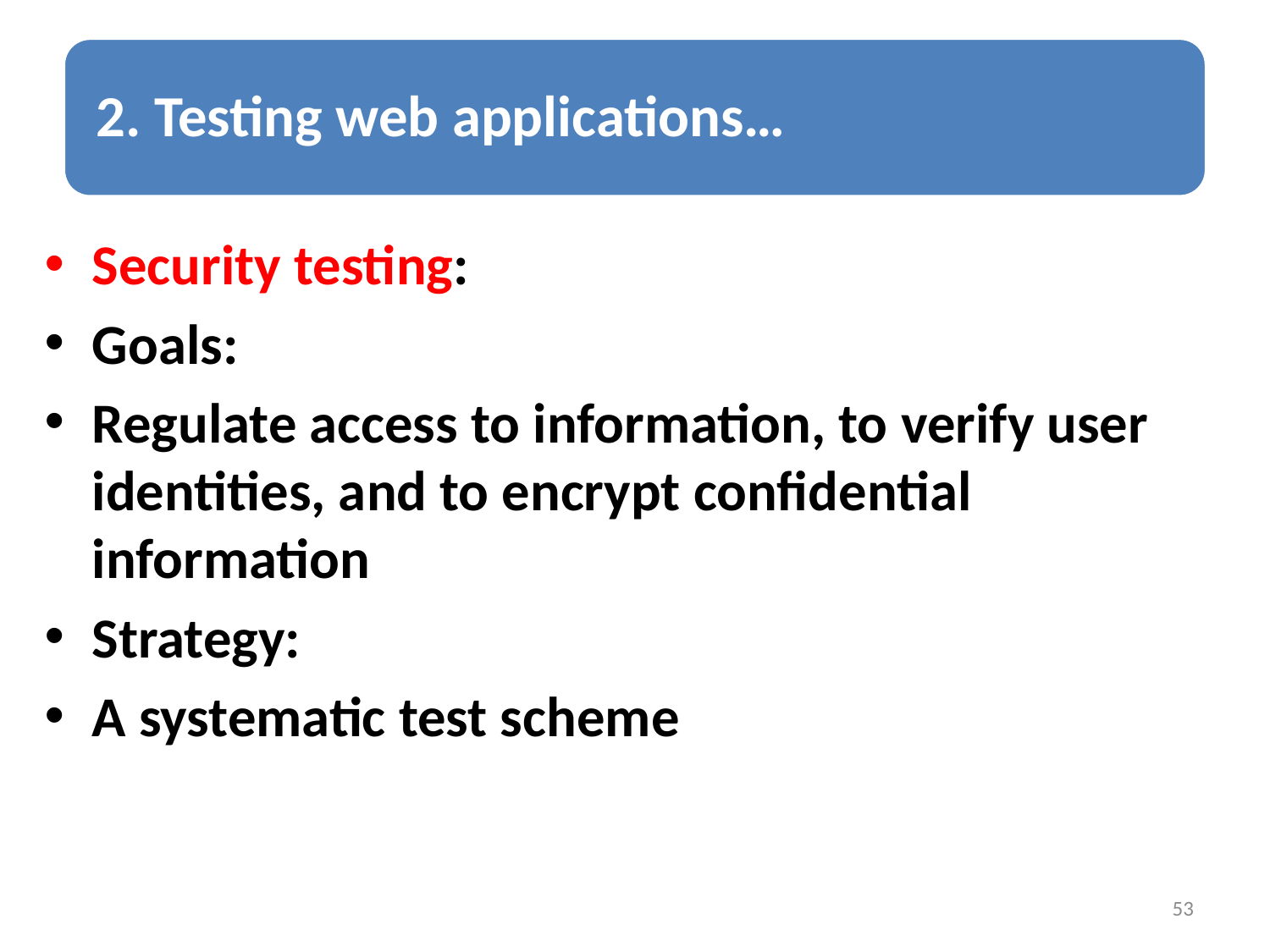

2. Testing web applications…
Security testing:
Goals:
Regulate access to information, to verify user identities, and to encrypt confidential information
Strategy:
A systematic test scheme

53